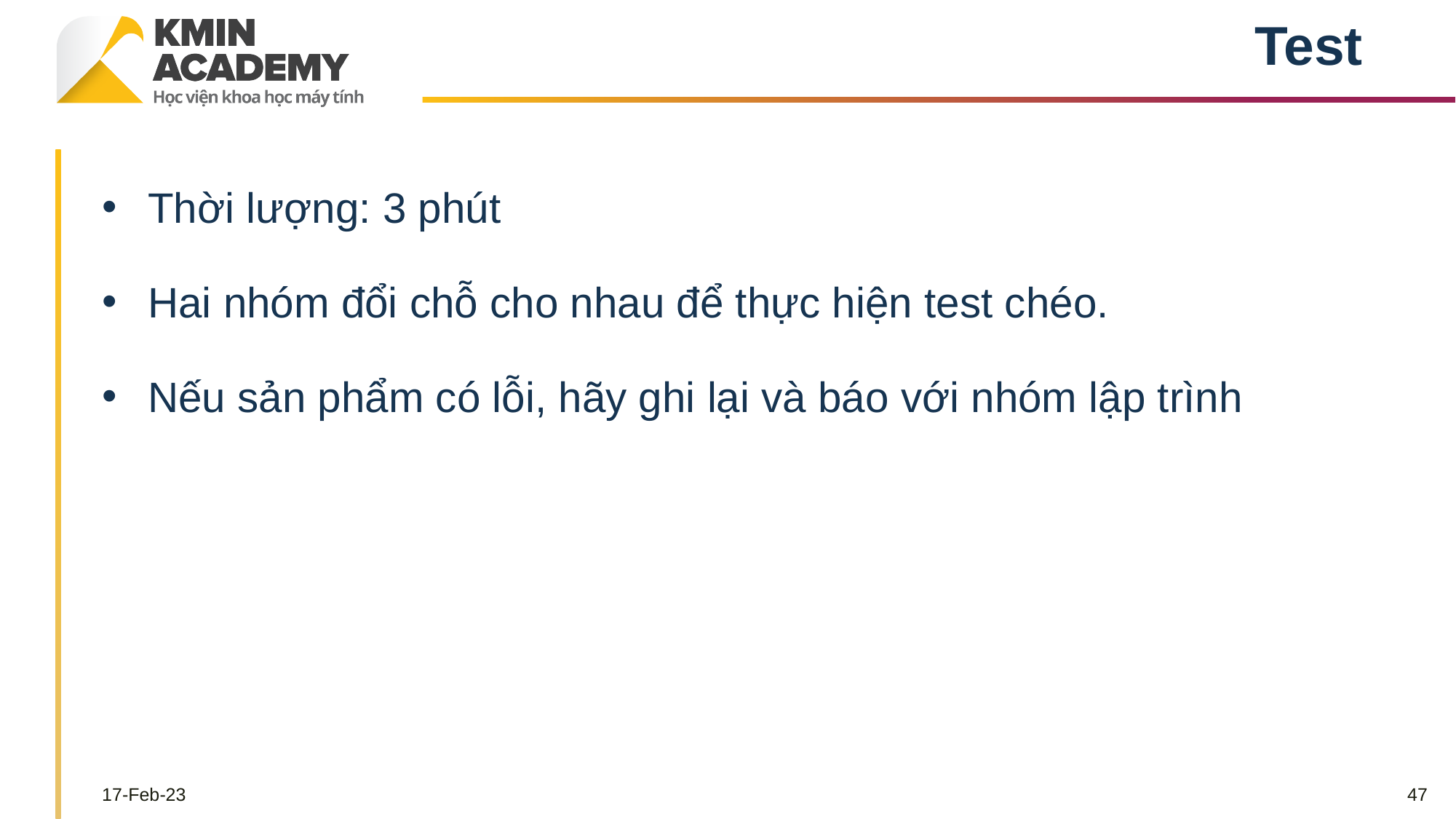

# Test
Thời lượng: 3 phút
Hai nhóm đổi chỗ cho nhau để thực hiện test chéo.
Nếu sản phẩm có lỗi, hãy ghi lại và báo với nhóm lập trình
17-Feb-23
47